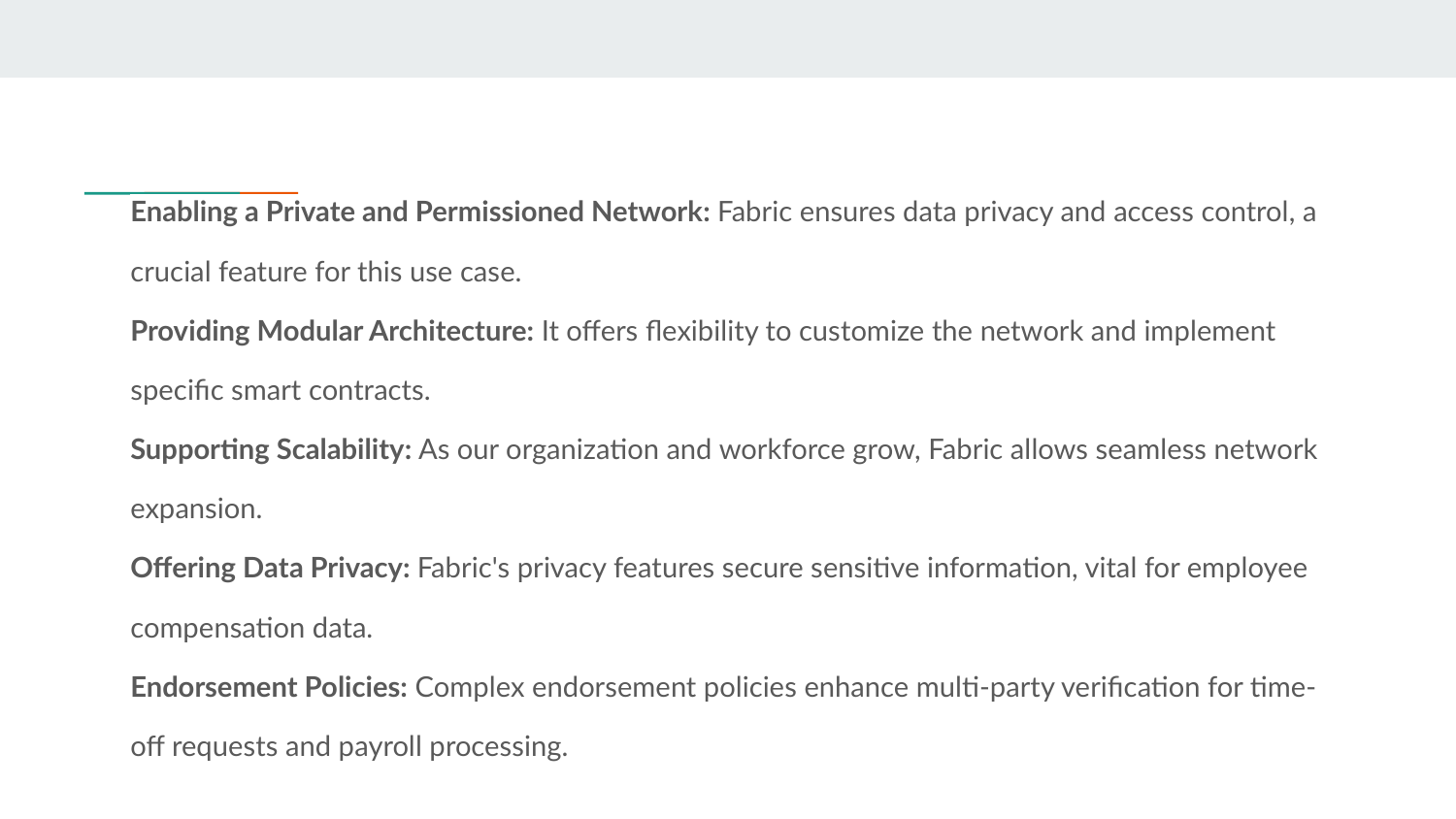

Enabling a Private and Permissioned Network: Fabric ensures data privacy and access control, a crucial feature for this use case.
Providing Modular Architecture: It offers flexibility to customize the network and implement specific smart contracts.
Supporting Scalability: As our organization and workforce grow, Fabric allows seamless network expansion.
Offering Data Privacy: Fabric's privacy features secure sensitive information, vital for employee compensation data.
Endorsement Policies: Complex endorsement policies enhance multi-party verification for time-off requests and payroll processing.